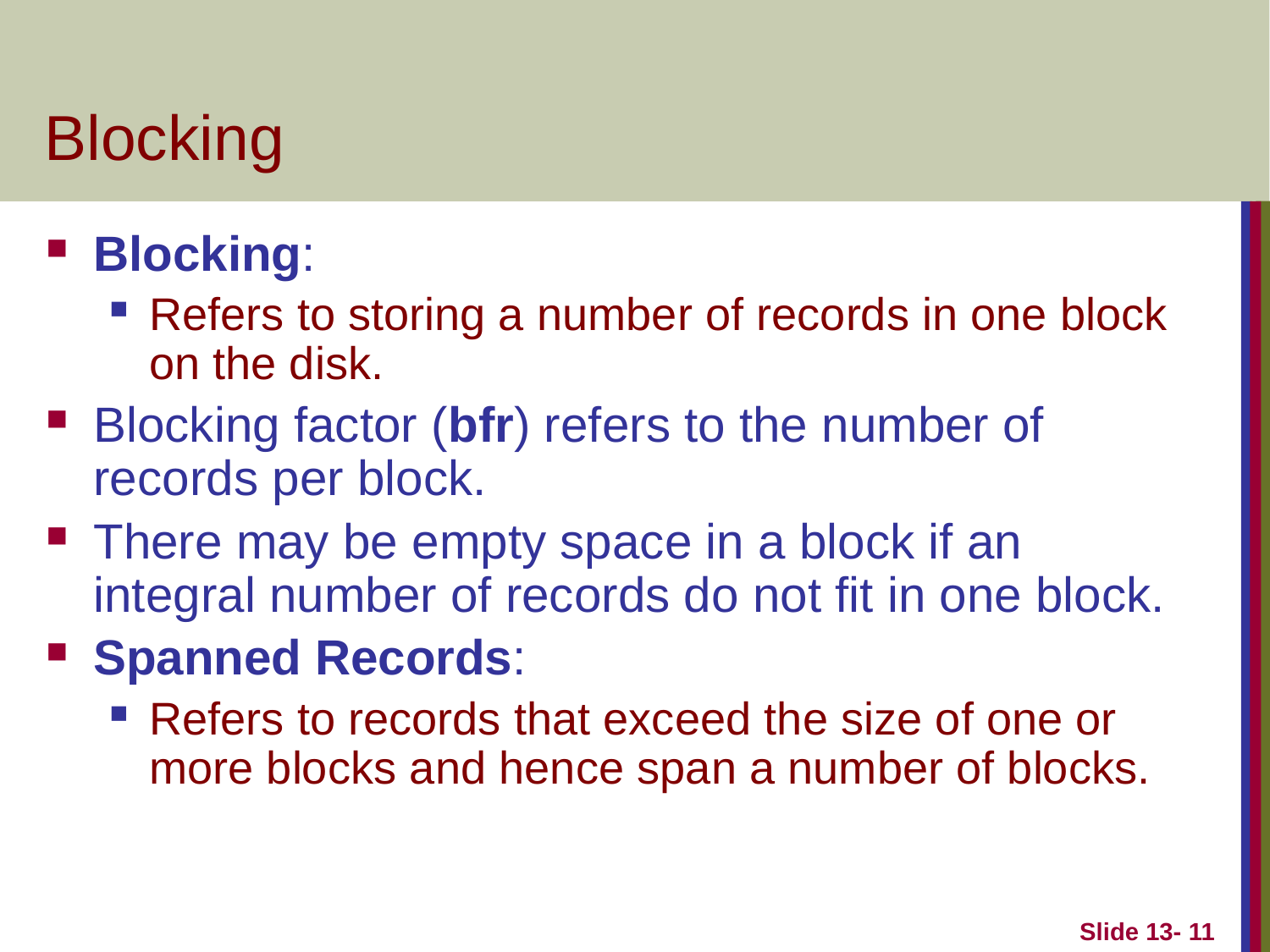

# Blocking
Blocking:
Refers to storing a number of records in one block on the disk.
Blocking factor (bfr) refers to the number of records per block.
There may be empty space in a block if an integral number of records do not fit in one block.
Spanned Records:
Refers to records that exceed the size of one or more blocks and hence span a number of blocks.
Slide 13- 11